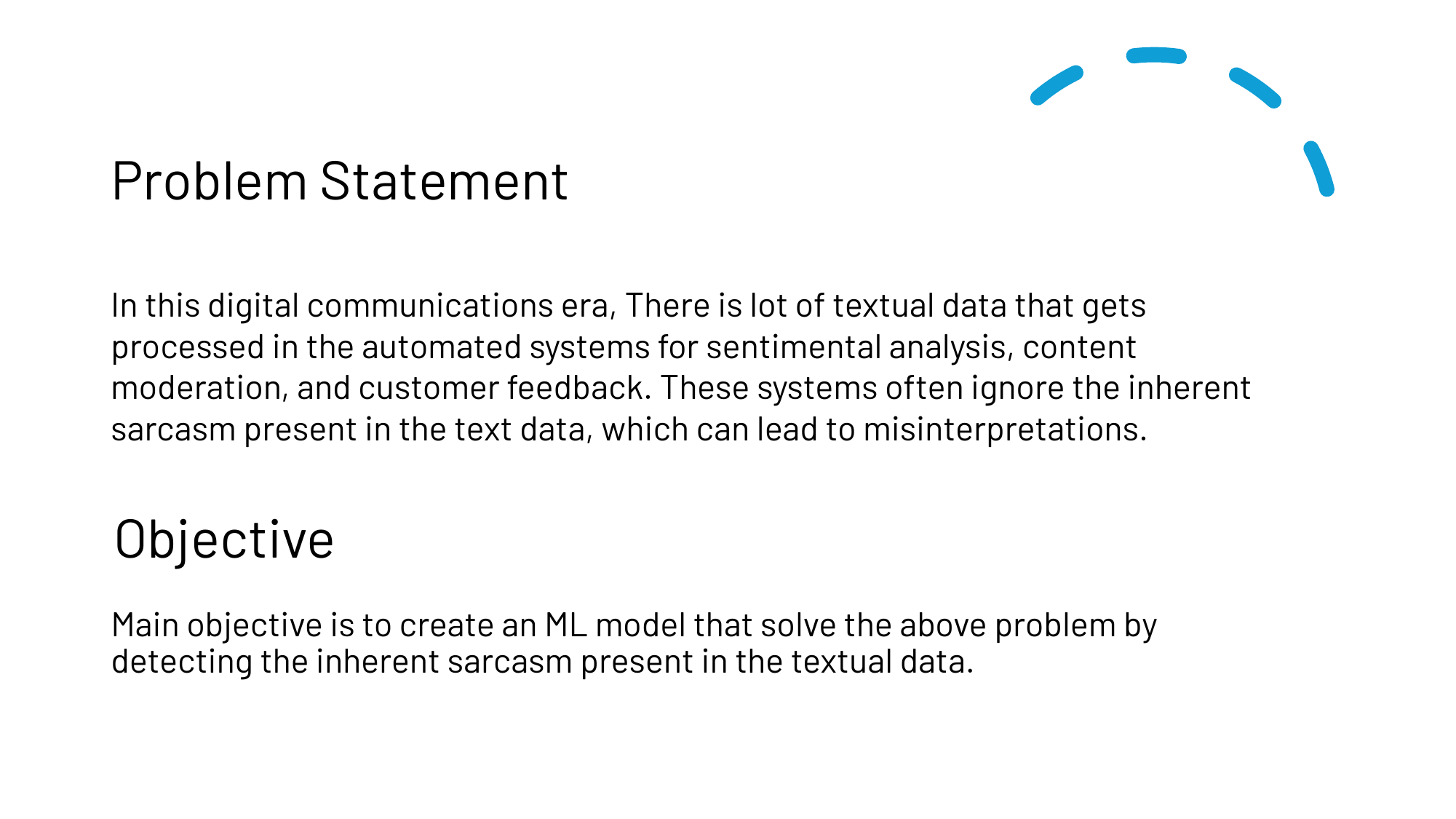

Problem Statement
In this digital communications era, There is lot of textual data that gets processed in the automated systems for sentimental analysis, content moderation, and customer feedback. These systems often ignore the inherent sarcasm present in the text data, which can lead to misinterpretations.
Objective
Main objective is to create an ML model that solve the above problem by detecting the inherent sarcasm present in the textual data.